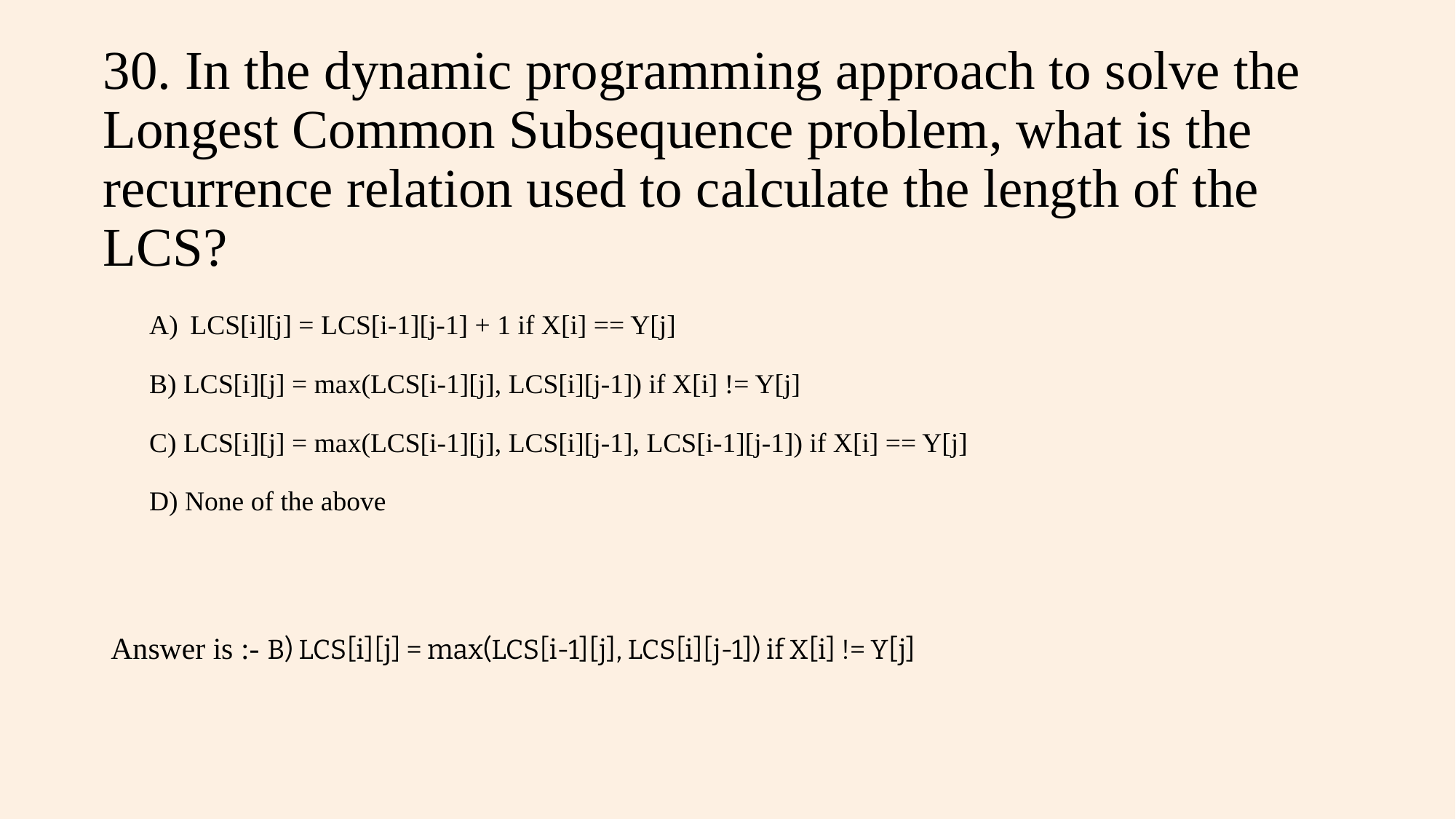

# 30. In the dynamic programming approach to solve the Longest Common Subsequence problem, what is the recurrence relation used to calculate the length of the LCS?
LCS[i][j] = LCS[i-1][j-1] + 1 if X[i] == Y[j]

B) LCS[i][j] = max(LCS[i-1][j], LCS[i][j-1]) if X[i] != Y[j]

C) LCS[i][j] = max(LCS[i-1][j], LCS[i][j-1], LCS[i-1][j-1]) if X[i] == Y[j]

D) None of the above

Answer is :- B) LCS[i][j] = max(LCS[i-1][j], LCS[i][j-1]) if X[i] != Y[j]